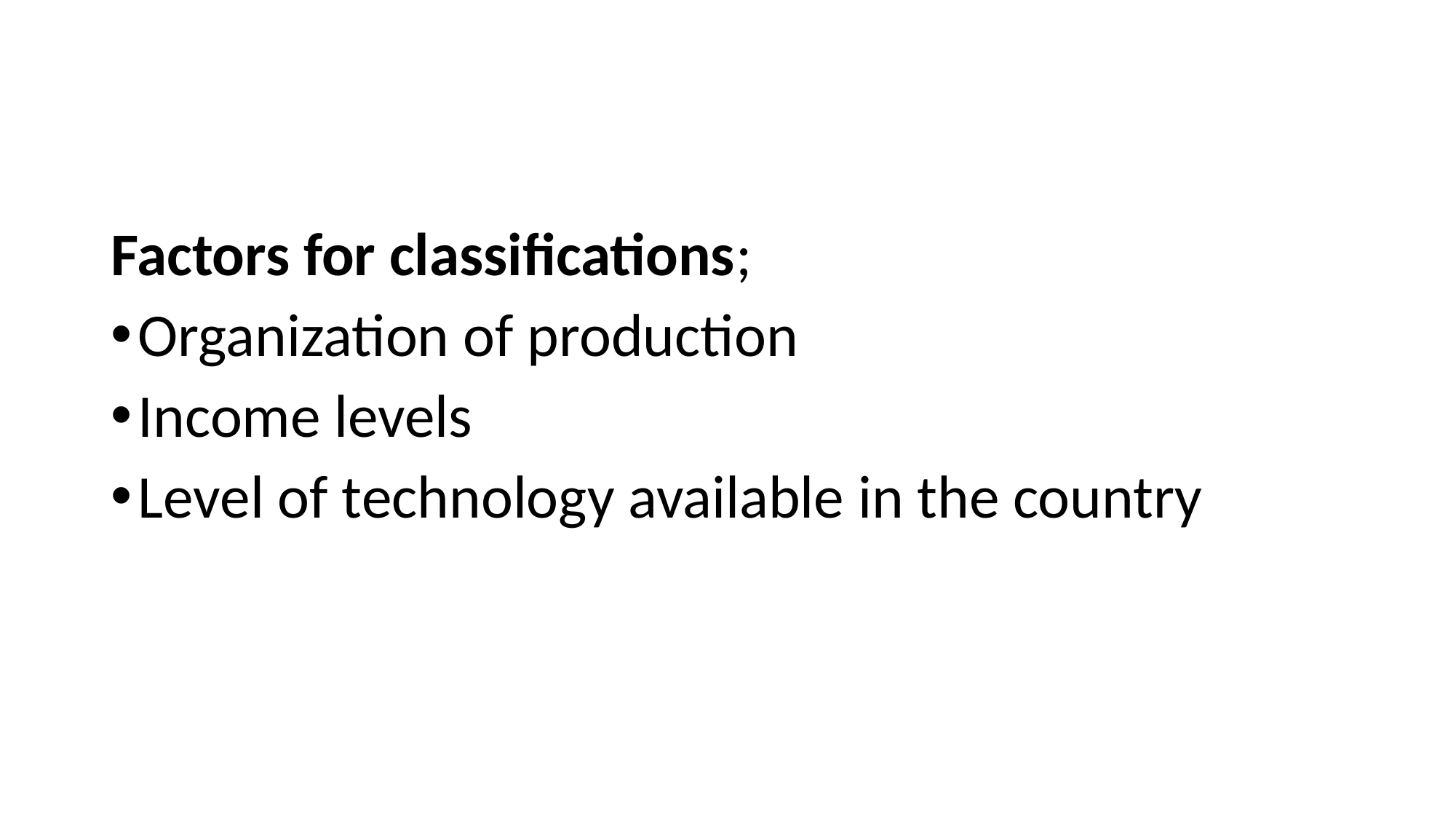

Factors for classifications;
Organization of production
Income levels
Level of technology available in the country